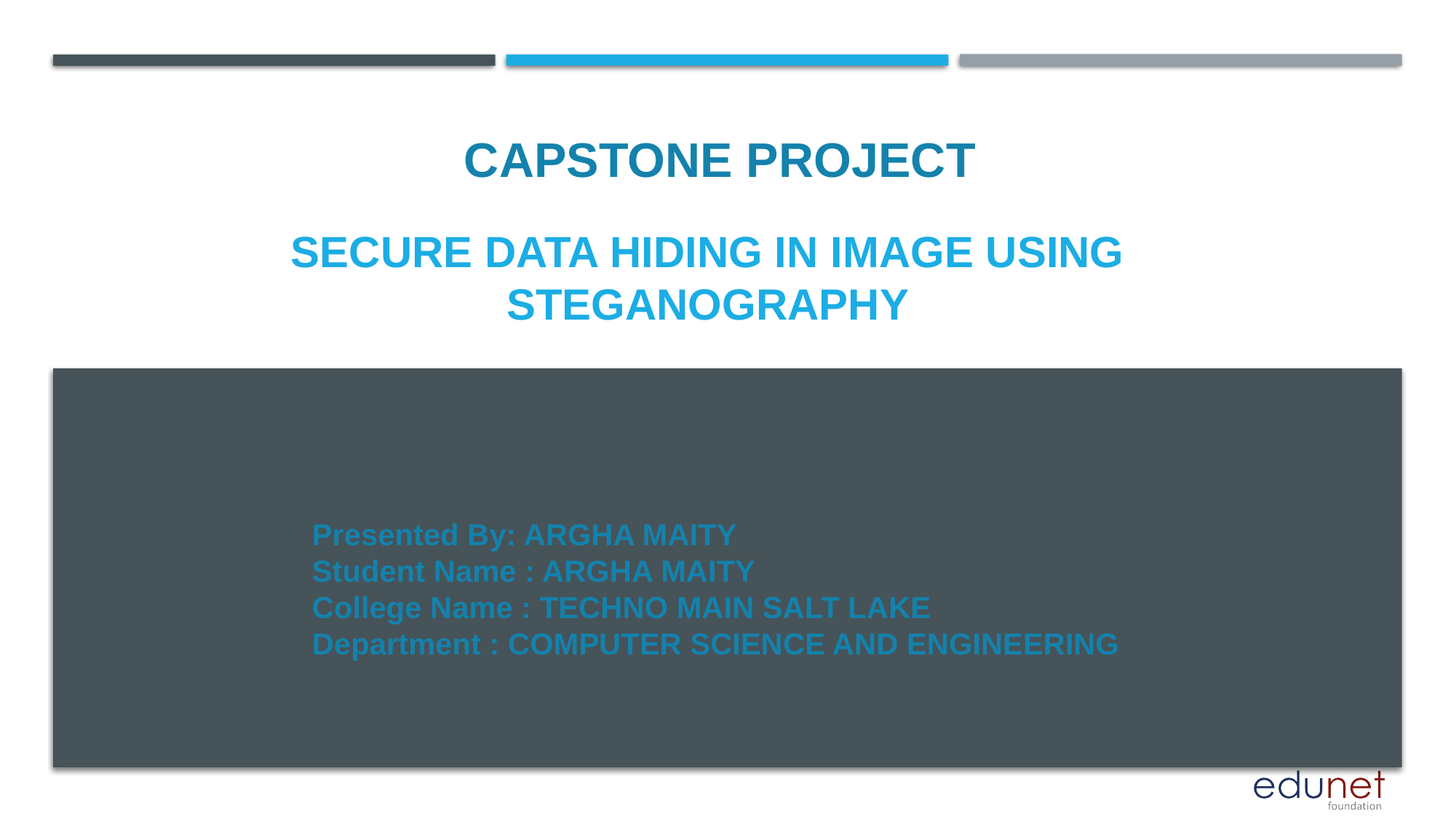

CAPSTONE PROJECT
# Secure Data Hiding in Image Using Steganography
Presented By: ARGHA MAITY
Student Name : ARGHA MAITY
College Name : TECHNO MAIN SALT LAKE
Department : COMPUTER SCIENCE AND ENGINEERING